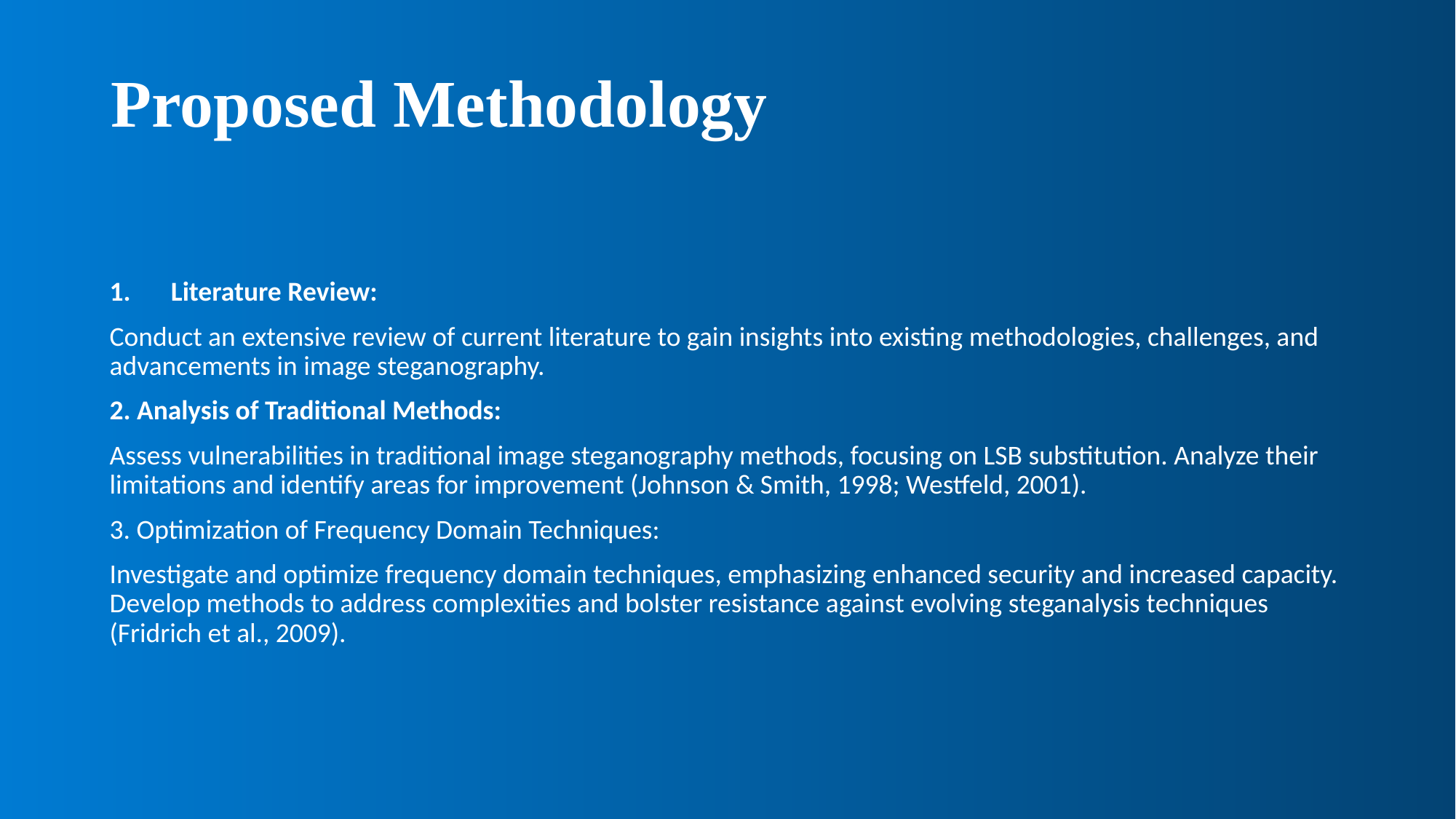

# Proposed Methodology
Literature Review:
Conduct an extensive review of current literature to gain insights into existing methodologies, challenges, and advancements in image steganography.
2. Analysis of Traditional Methods:
Assess vulnerabilities in traditional image steganography methods, focusing on LSB substitution. Analyze their limitations and identify areas for improvement (Johnson & Smith, 1998; Westfeld, 2001).
3. Optimization of Frequency Domain Techniques:
Investigate and optimize frequency domain techniques, emphasizing enhanced security and increased capacity. Develop methods to address complexities and bolster resistance against evolving steganalysis techniques (Fridrich et al., 2009).